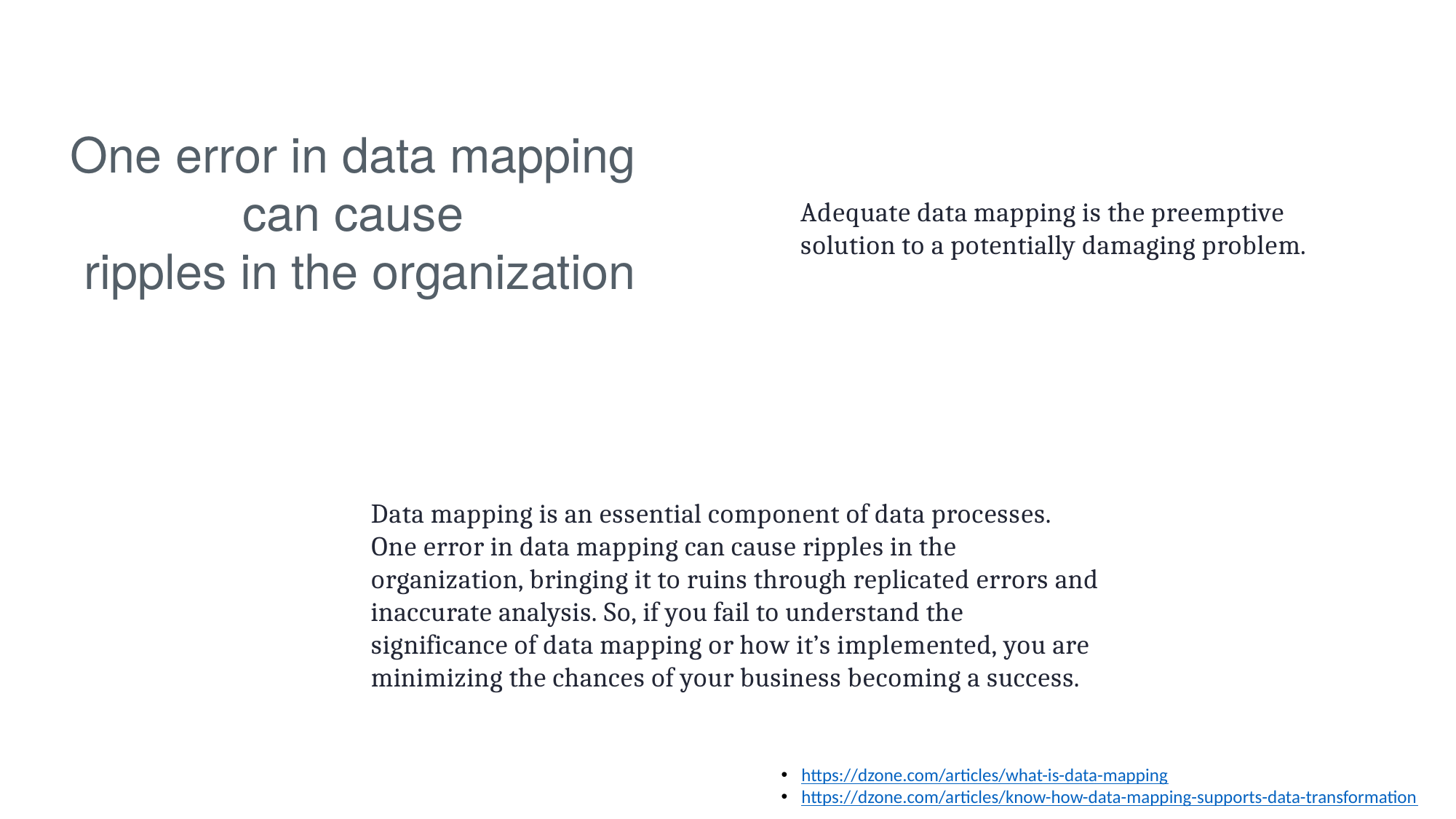

One error in data mapping
can cause
ripples in the organization
Adequate data mapping is the preemptive solution to a potentially damaging problem.
Data mapping is an essential component of data processes. One error in data mapping can cause ripples in the organization, bringing it to ruins through replicated errors and inaccurate analysis. So, if you fail to understand the significance of data mapping or how it’s implemented, you are minimizing the chances of your business becoming a success.
https://dzone.com/articles/what-is-data-mapping
https://dzone.com/articles/know-how-data-mapping-supports-data-transformation